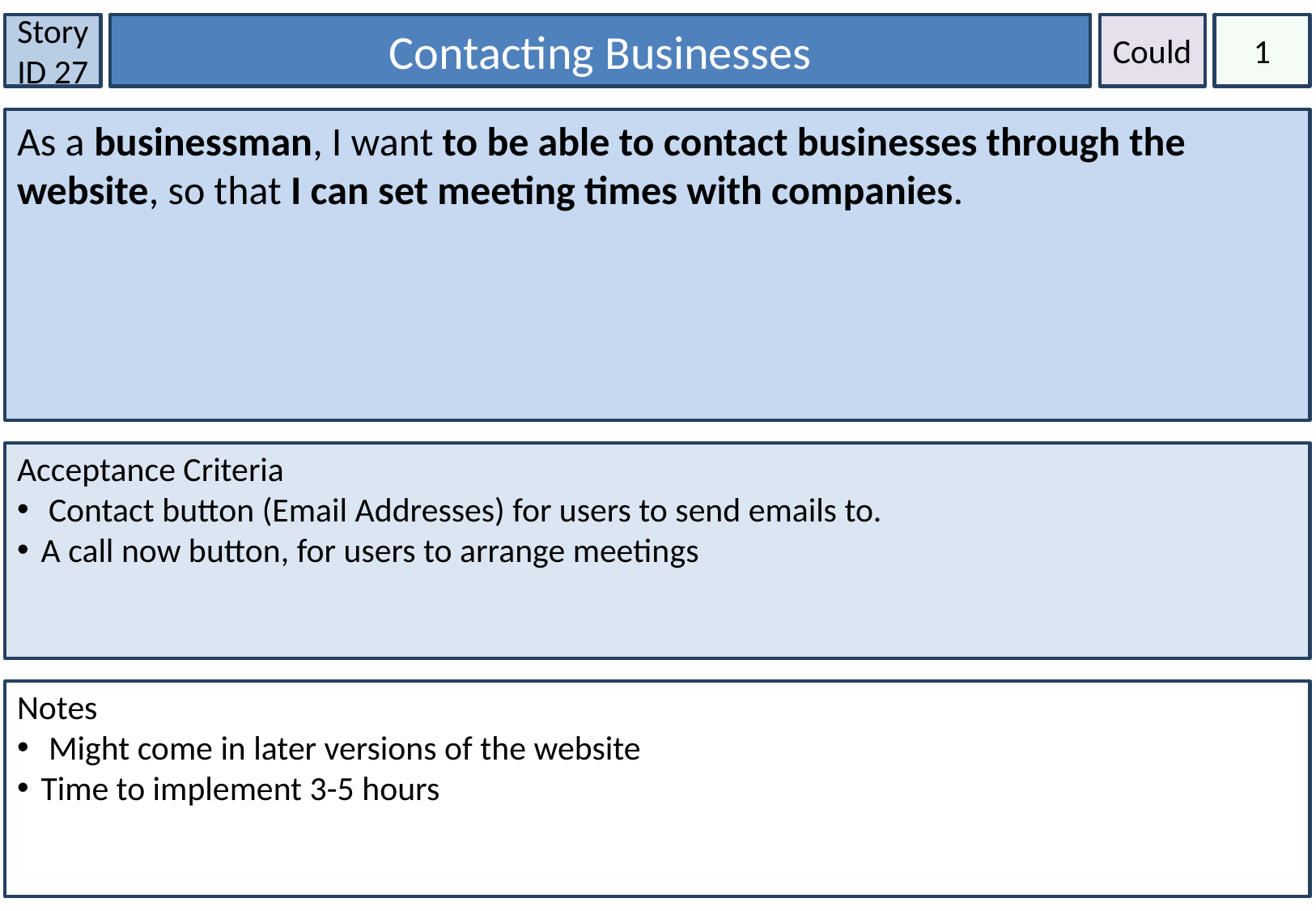

Story ID 27
Contacting Businesses
Could
1
As a businessman, I want to be able to contact businesses through the website, so that I can set meeting times with companies.
Acceptance Criteria
 Contact button (Email Addresses) for users to send emails to.
A call now button, for users to arrange meetings
Notes
 Might come in later versions of the website
Time to implement 3-5 hours